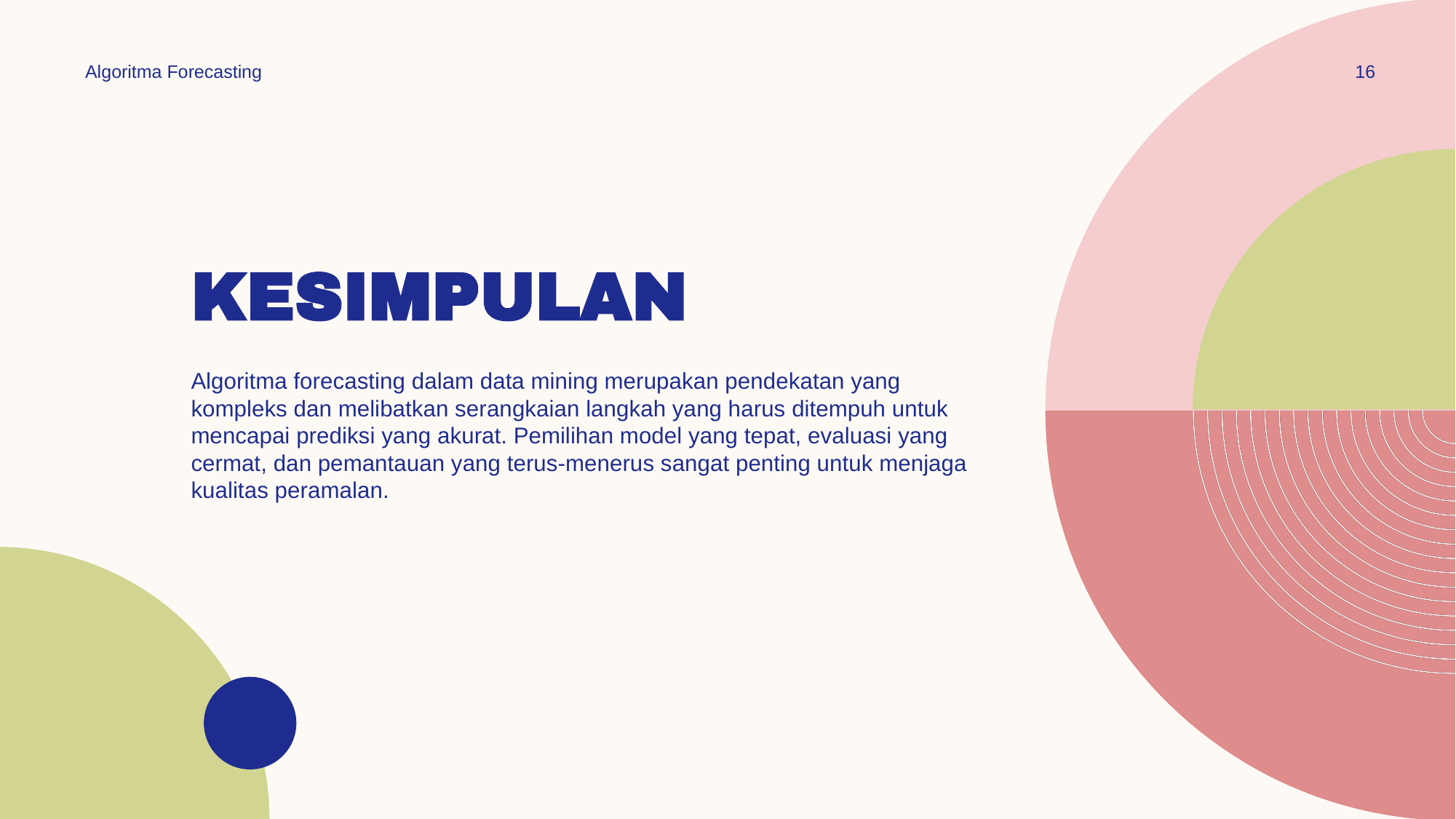

Algoritma Forecasting
16
# kesimpulan
Algoritma forecasting dalam data mining merupakan pendekatan yang kompleks dan melibatkan serangkaian langkah yang harus ditempuh untuk mencapai prediksi yang akurat. Pemilihan model yang tepat, evaluasi yang cermat, dan pemantauan yang terus-menerus sangat penting untuk menjaga kualitas peramalan.